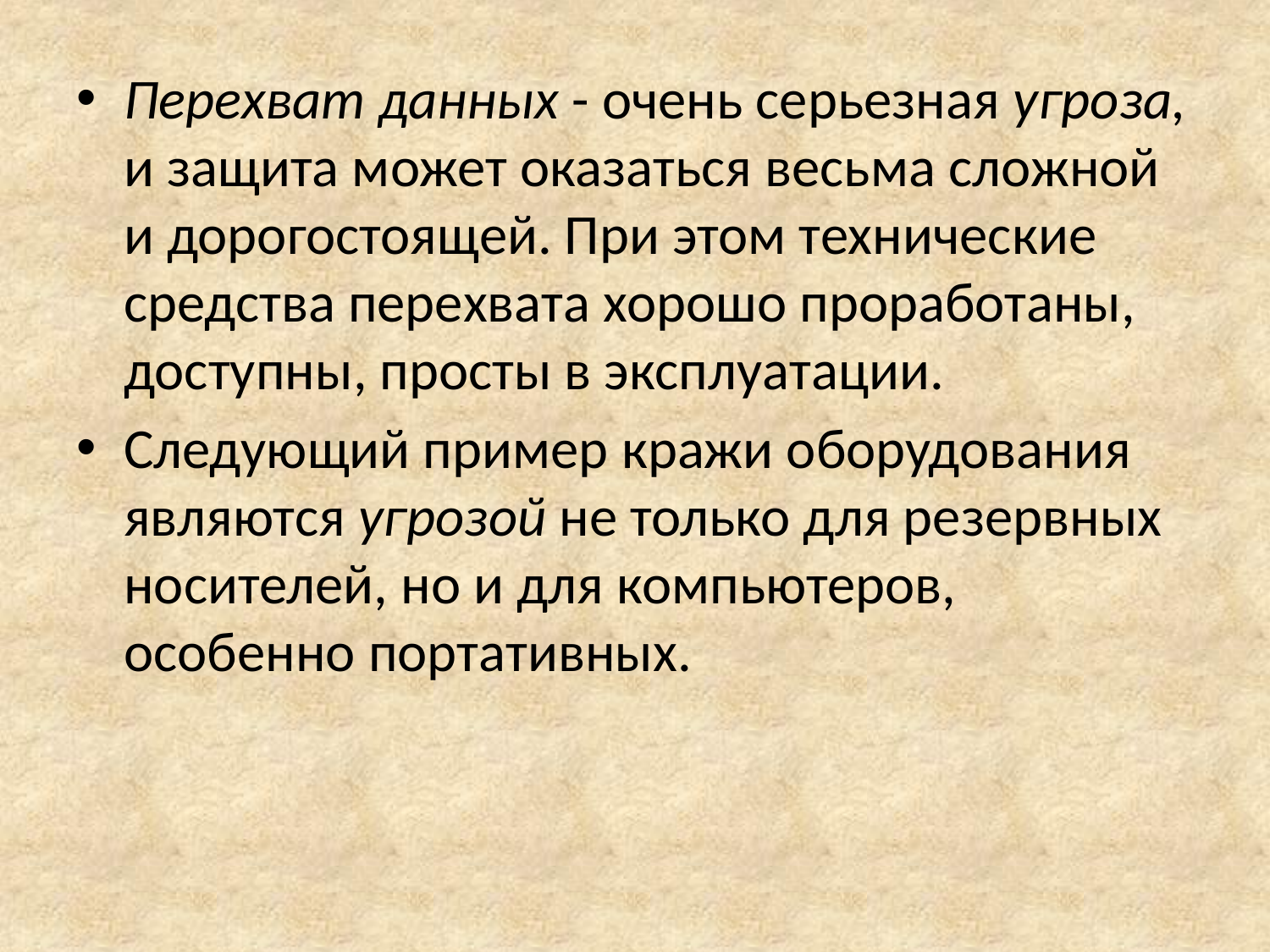

Перехват данных - очень серьезная угроза, и защита может оказаться весьма сложной и дорогостоящей. При этом технические средства перехвата хорошо проработаны, доступны, просты в эксплуатации.
Следующий пример кражи оборудования являются угрозой не только для резервных носителей, но и для компьютеров, особенно портативных.